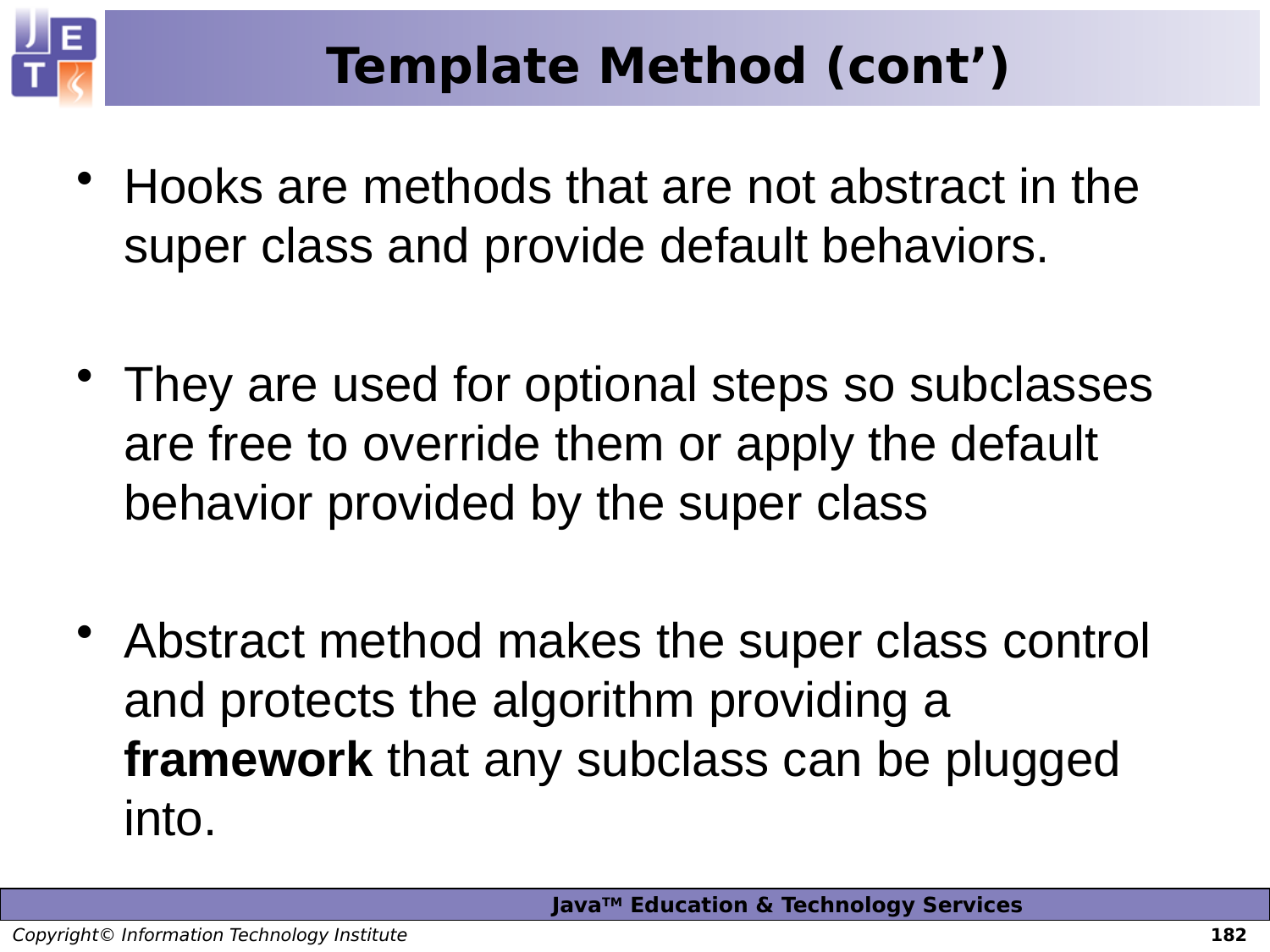

# Template Method (cont’)
Hooks are methods that are not abstract in the super class and provide default behaviors.

They are used for optional steps so subclasses are free to override them or apply the default behavior provided by the super class

Abstract method makes the super class control and protects the algorithm providing a framework that any subclass can be plugged into.